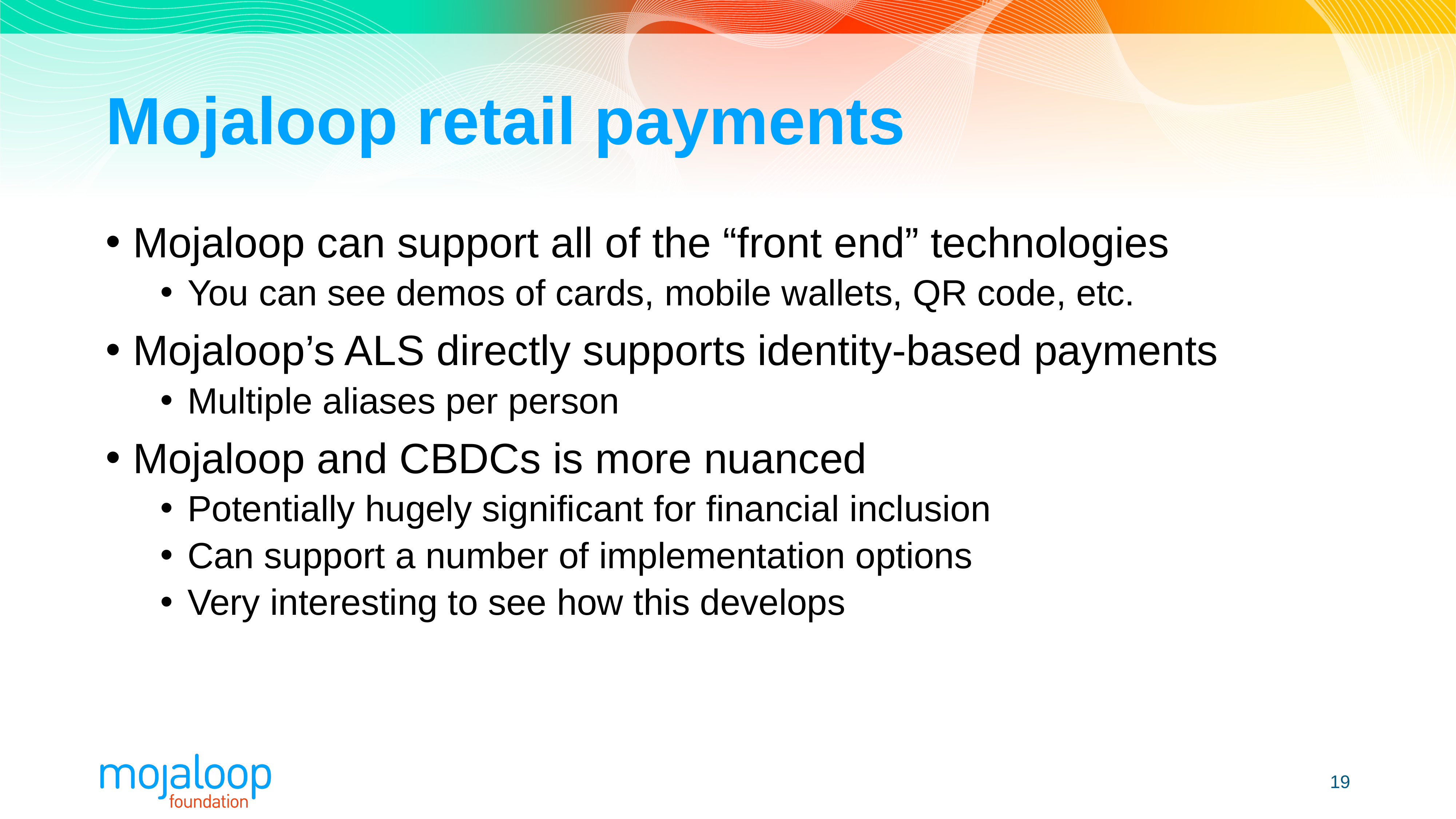

# Mojaloop retail payments
Mojaloop can support all of the “front end” technologies
You can see demos of cards, mobile wallets, QR code, etc.
Mojaloop’s ALS directly supports identity-based payments
Multiple aliases per person
Mojaloop and CBDCs is more nuanced
Potentially hugely significant for financial inclusion
Can support a number of implementation options
Very interesting to see how this develops
19